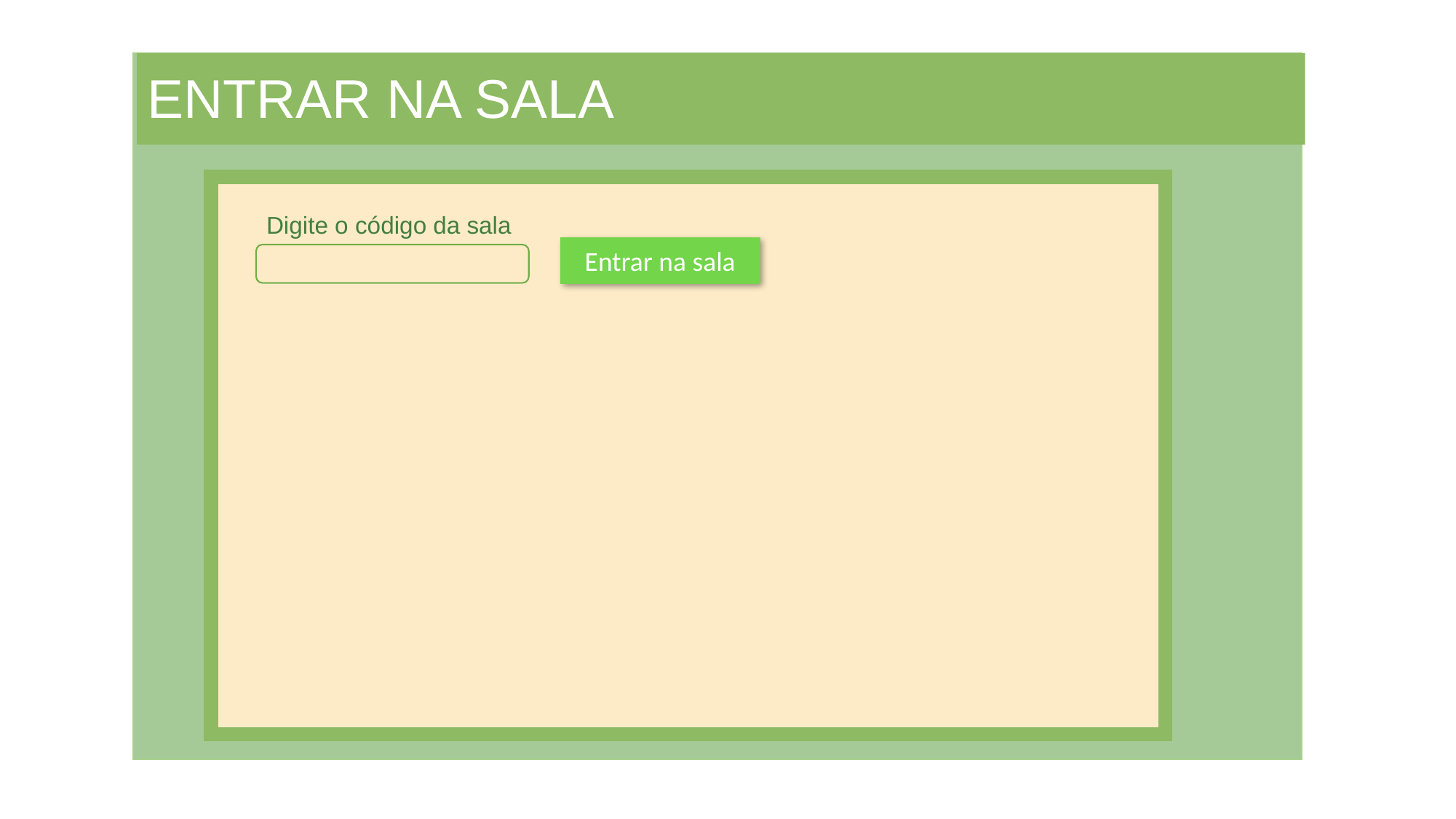

ENTRAR NA SALA

Digite o código da sala
Entrar na sala